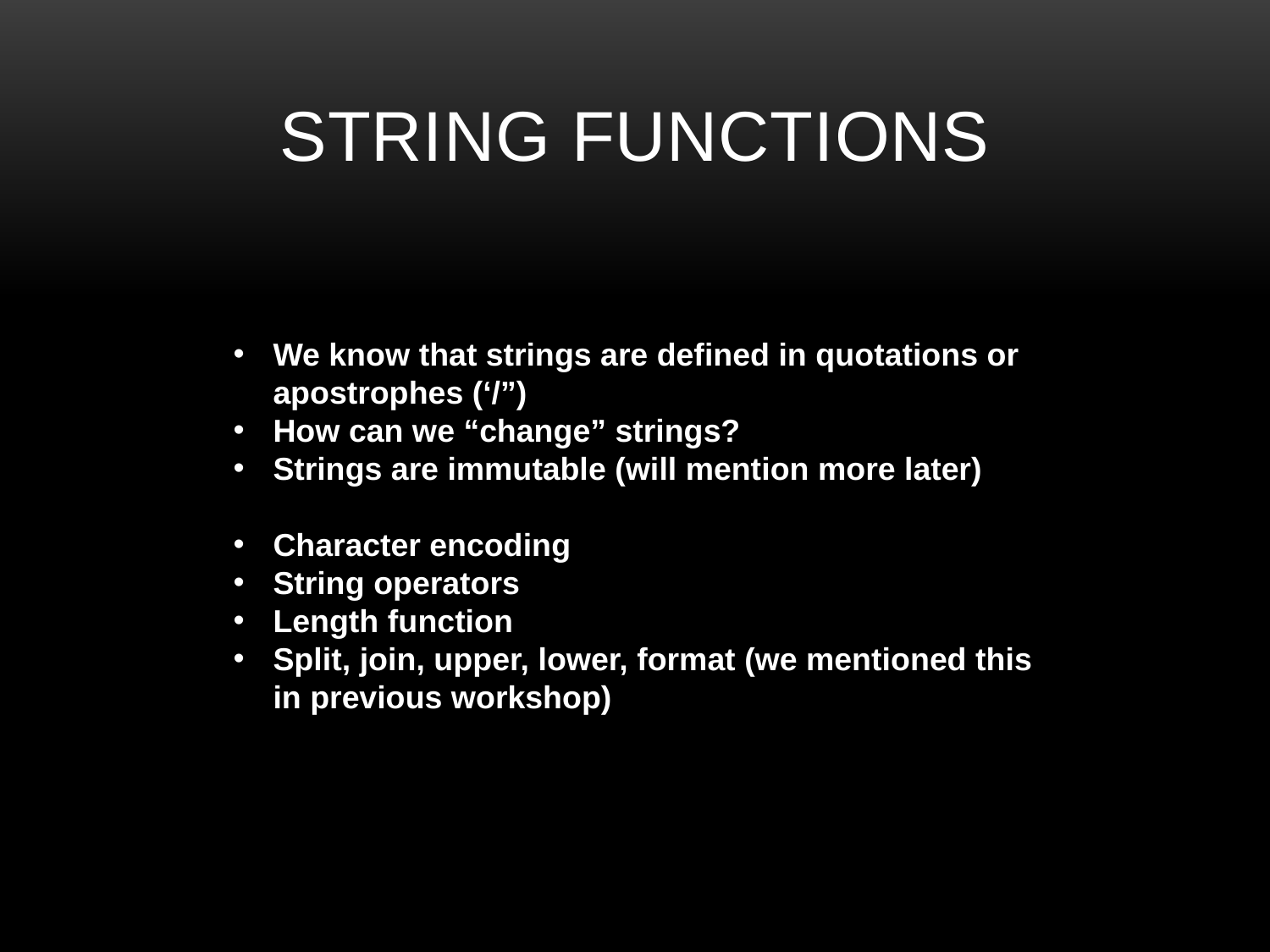

String functions
We know that strings are defined in quotations or apostrophes (‘/”)
How can we “change” strings?
Strings are immutable (will mention more later)

Character encoding
String operators
Length function
Split, join, upper, lower, format (we mentioned this in previous workshop)